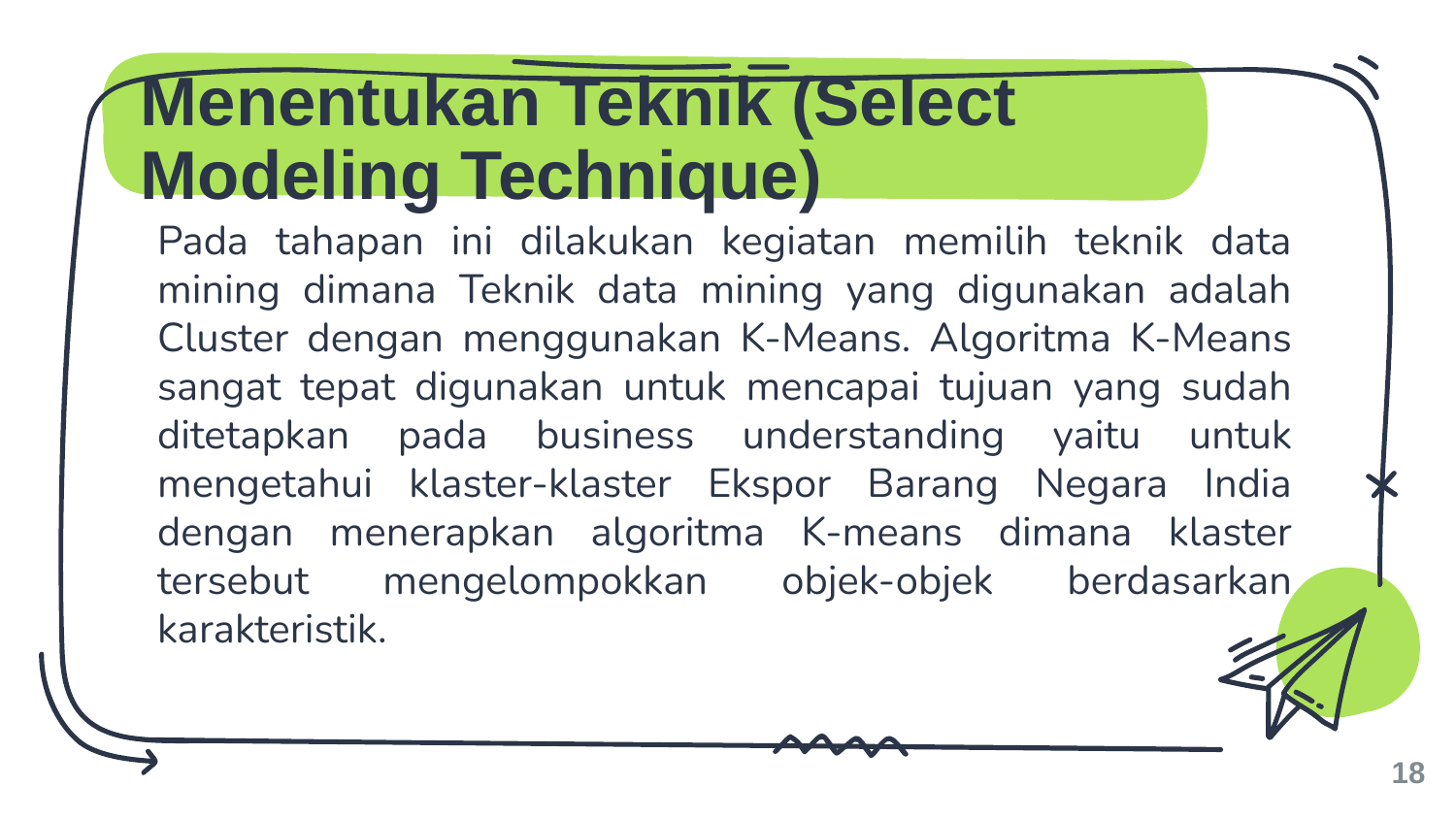

# Menentukan Teknik (Select Modeling Technique)
Pada tahapan ini dilakukan kegiatan memilih teknik data mining dimana Teknik data mining yang digunakan adalah Cluster dengan menggunakan K-Means. Algoritma K-Means sangat tepat digunakan untuk mencapai tujuan yang sudah ditetapkan pada business understanding yaitu untuk mengetahui klaster-klaster Ekspor Barang Negara India dengan menerapkan algoritma K-means dimana klaster tersebut mengelompokkan objek-objek berdasarkan karakteristik.

18